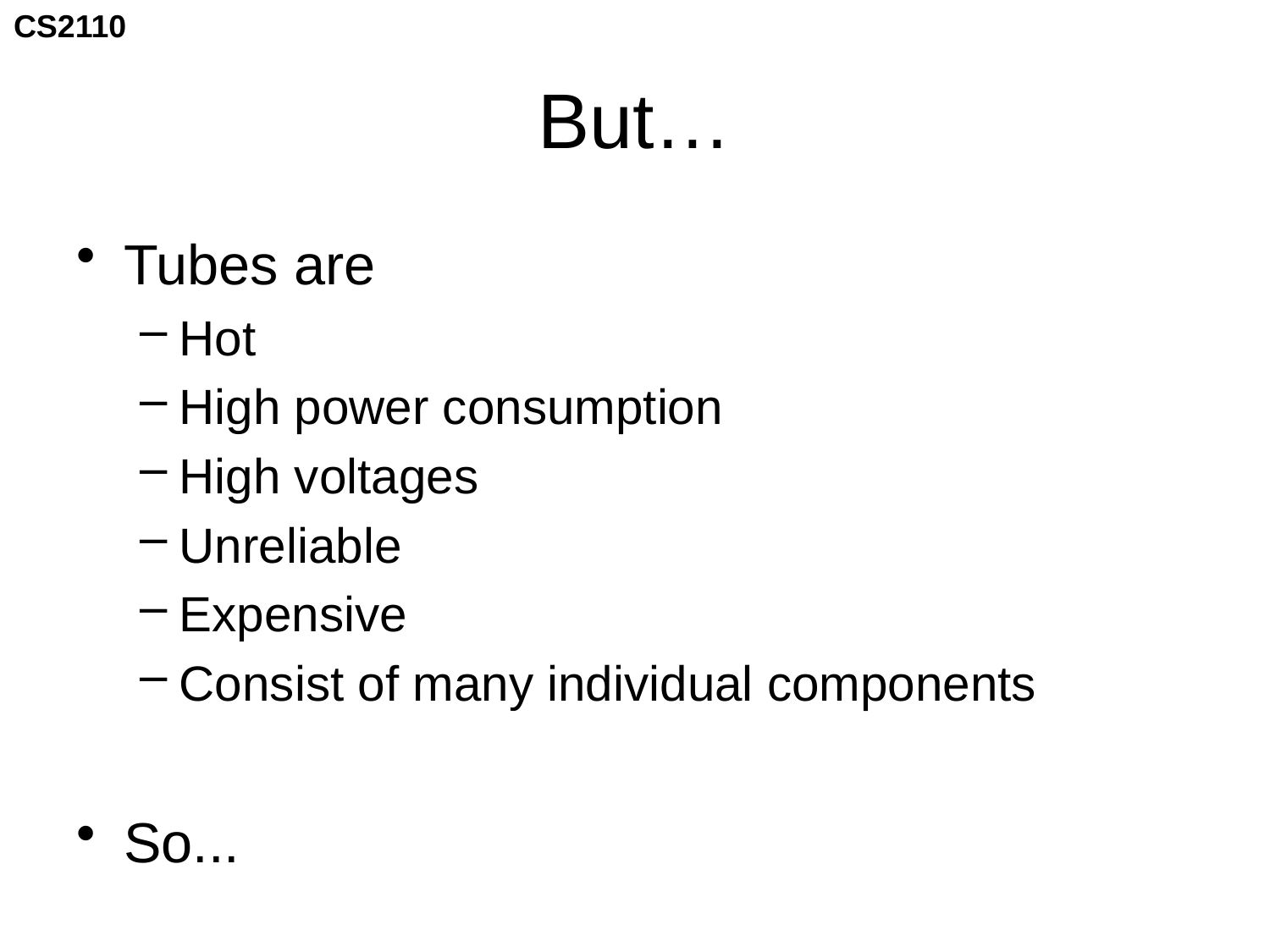

# But…
Tubes are
Hot
High power consumption
High voltages
Unreliable
Expensive
Consist of many individual components

So...